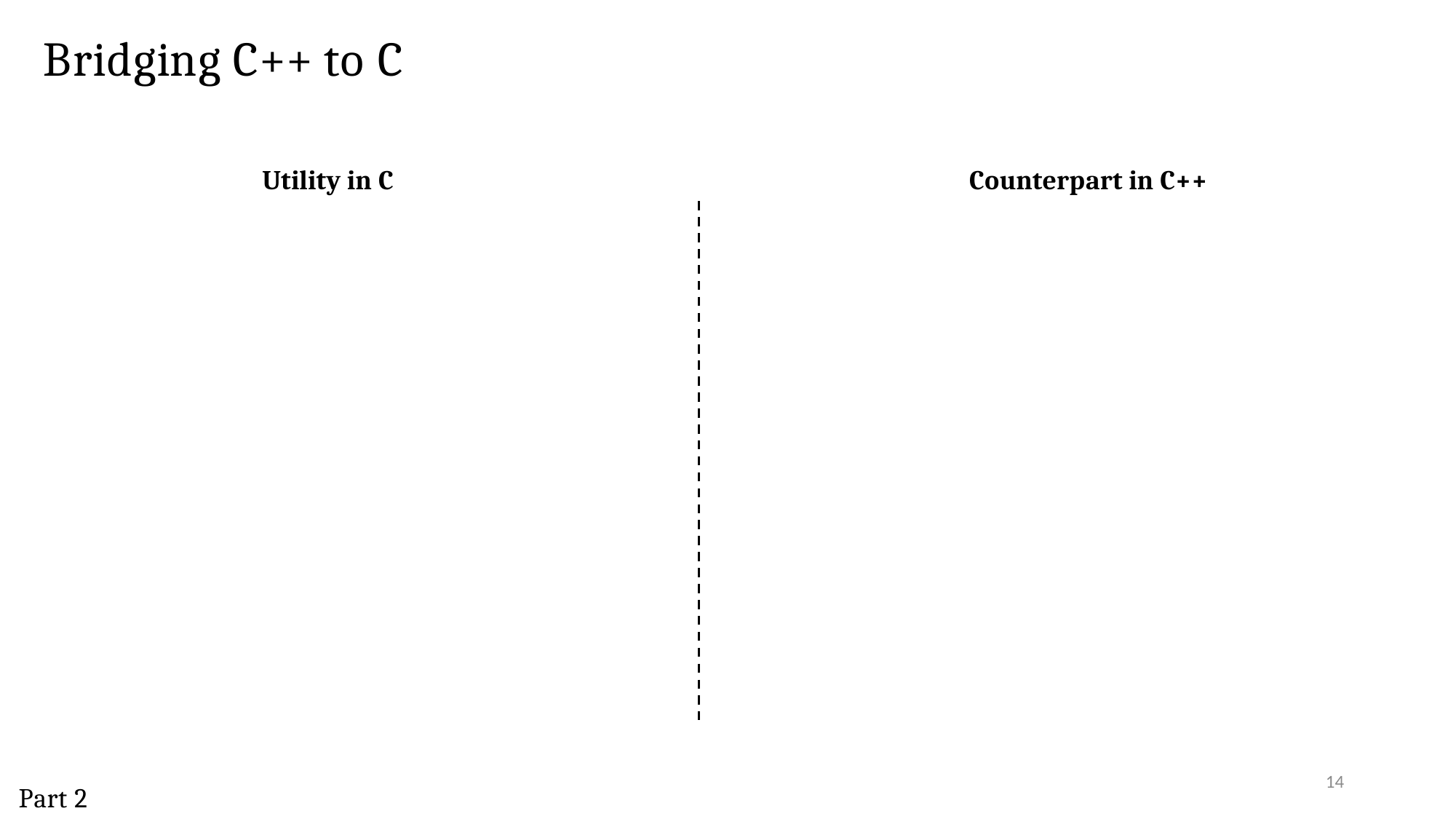

Bridging C++ to C
Utility in C
Counterpart in C++
14
Part 2